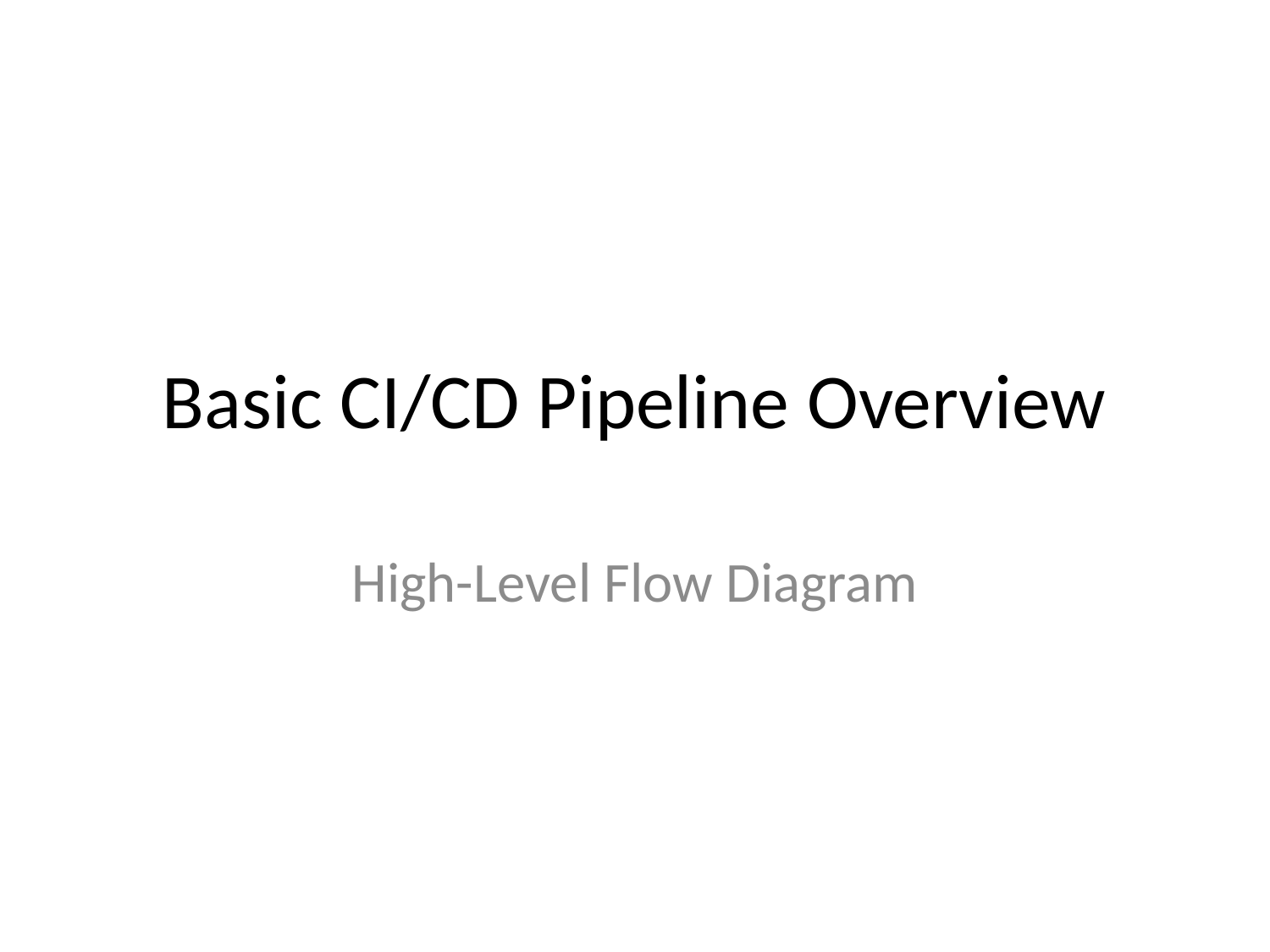

# Basic CI/CD Pipeline Overview
High-Level Flow Diagram